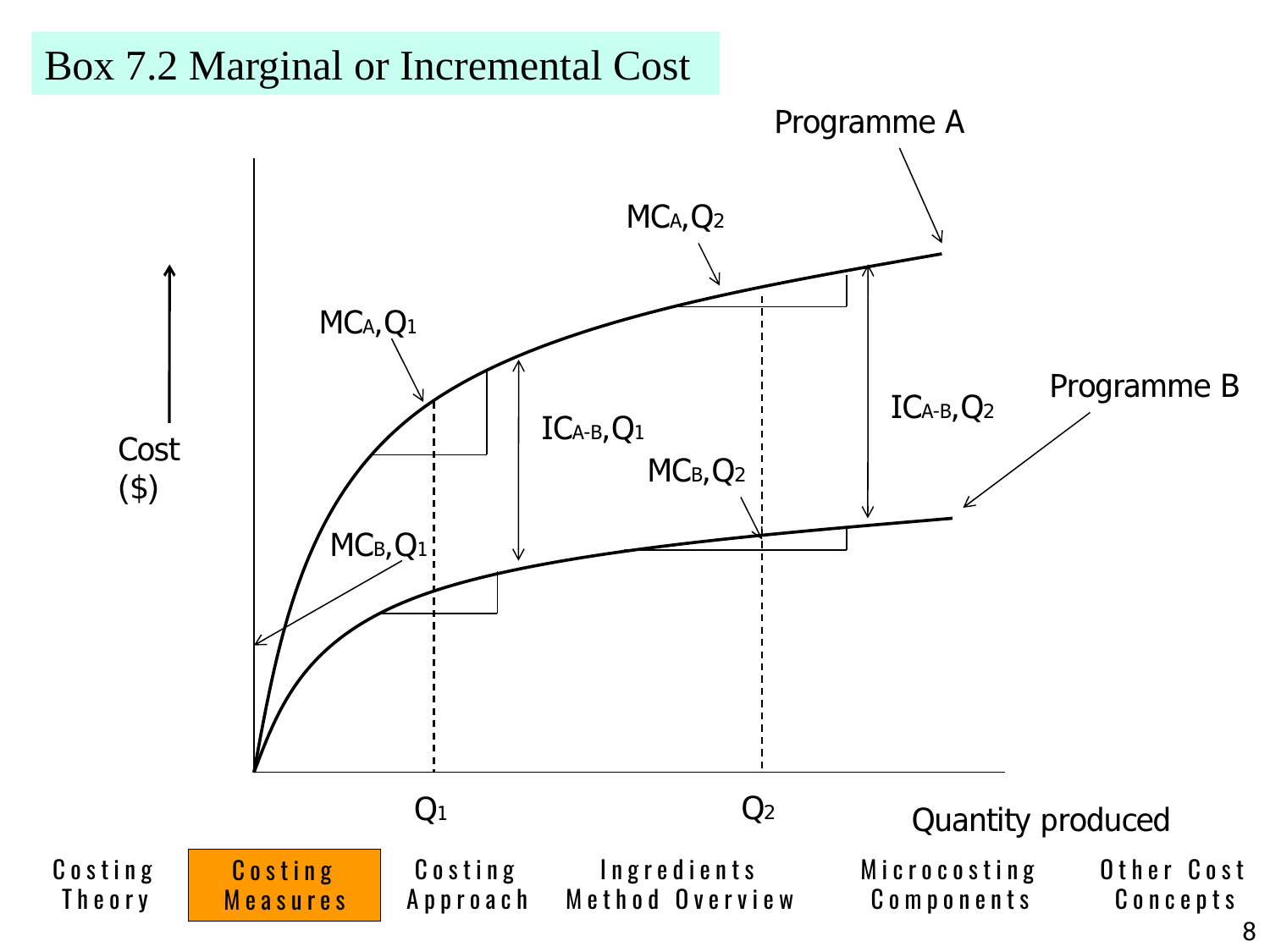

Box 7.2 Marginal or Incremental Cost
Programme A
MCA,Q2

MCA,Q1
Programme B
ICA-B,Q2
ICA-B,Q1
Cost ($)
MCB,Q2

MCB,Q1
Q2
Q1
Quantity produced
Costing Theory
Ingredients Method Overview
Microcosting Components
Other Cost Concepts
Costing Approach
Costing Measures

8